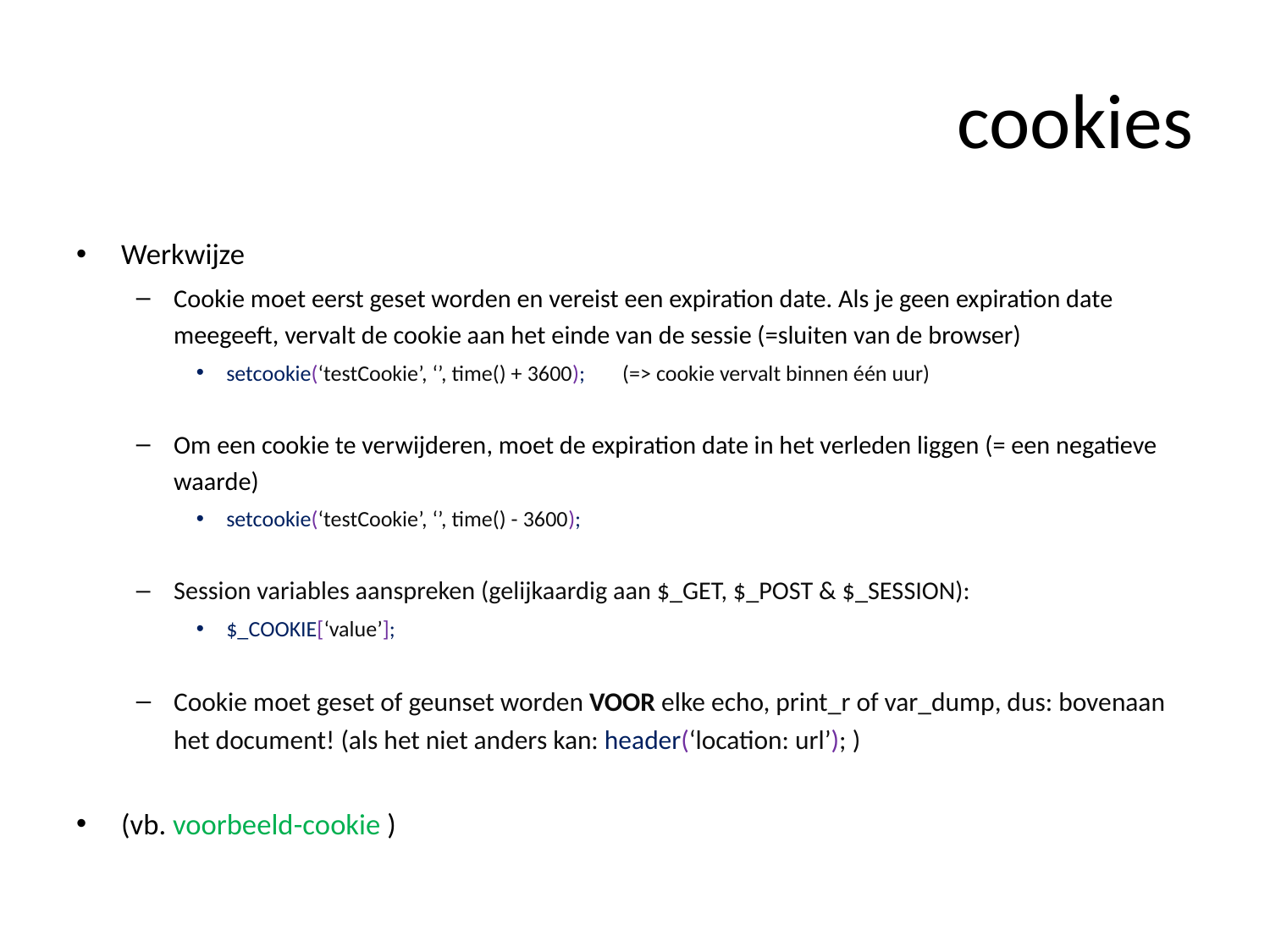

# cookies
Werkwijze
Cookie moet eerst geset worden en vereist een expiration date. Als je geen expiration date meegeeft, vervalt de cookie aan het einde van de sessie (=sluiten van de browser)
setcookie(‘testCookie’, ‘’, time() + 3600); 	(=> cookie vervalt binnen één uur)
Om een cookie te verwijderen, moet de expiration date in het verleden liggen (= een negatieve waarde)
setcookie(‘testCookie’, ‘’, time() - 3600);
Session variables aanspreken (gelijkaardig aan $_GET, $_POST & $_SESSION):
$_COOKIE[‘value’];
Cookie moet geset of geunset worden VOOR elke echo, print_r of var_dump, dus: bovenaan het document! (als het niet anders kan: header(‘location: url’); )
(vb. voorbeeld-cookie )